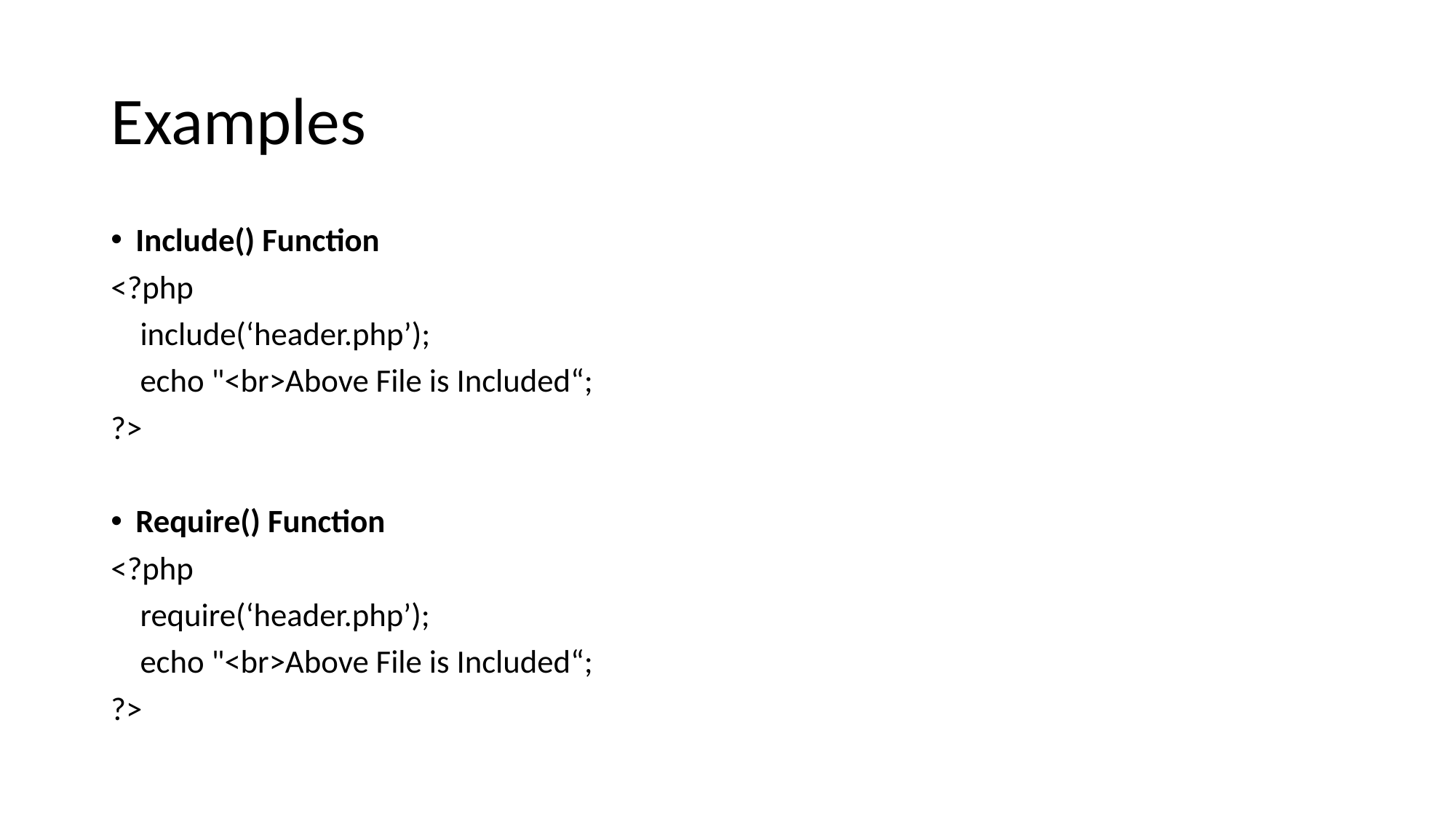

# Examples
Include() Function
<?php
    include(‘header.php’);
    echo "<br>Above File is Included“;
?>

Require() Function
<?php
    require(‘header.php’);
    echo "<br>Above File is Included“;
?>